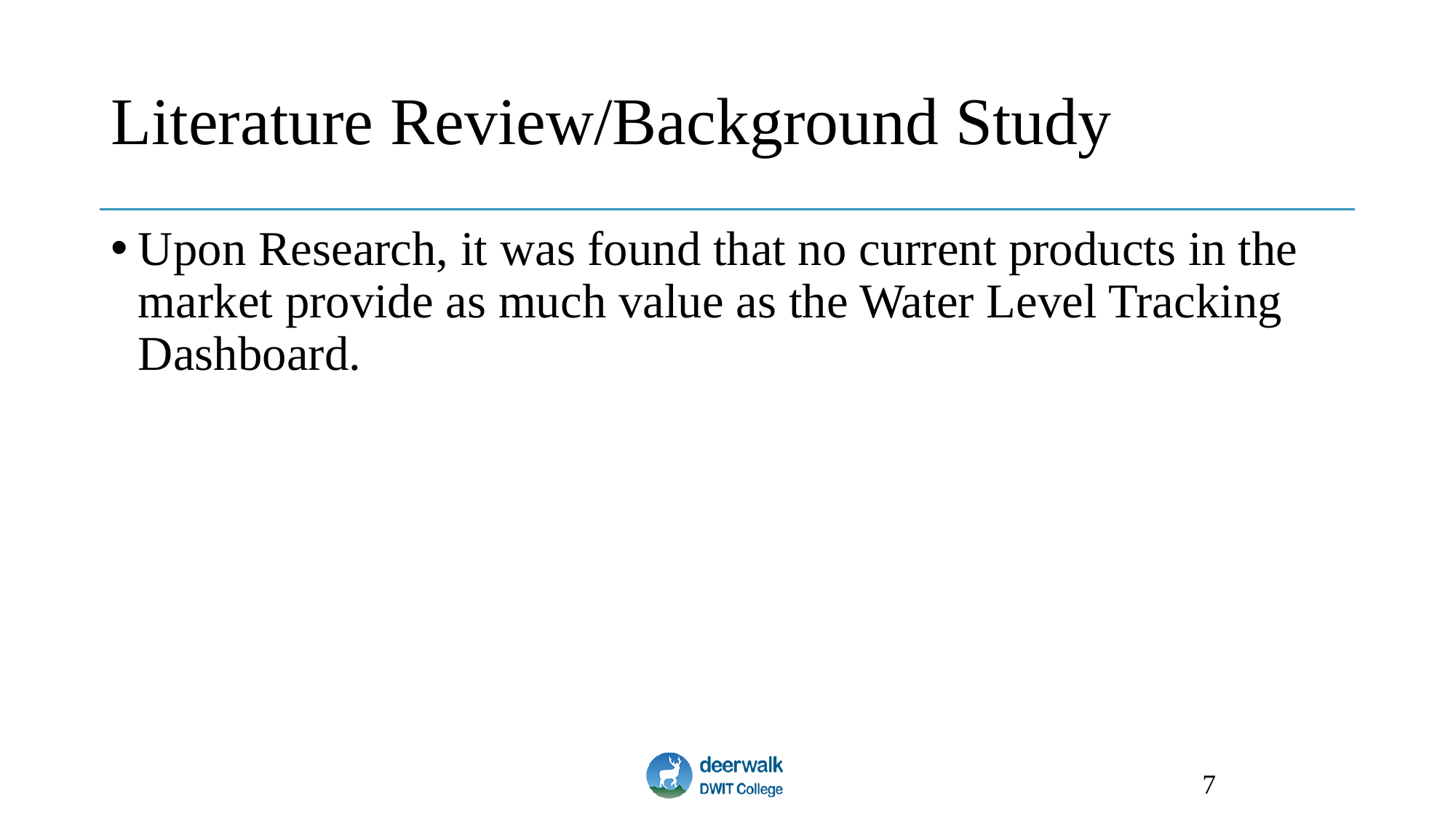

# Literature Review/Background Study
Upon Research, it was found that no current products in the market provide as much value as the Water Level Tracking Dashboard.
7